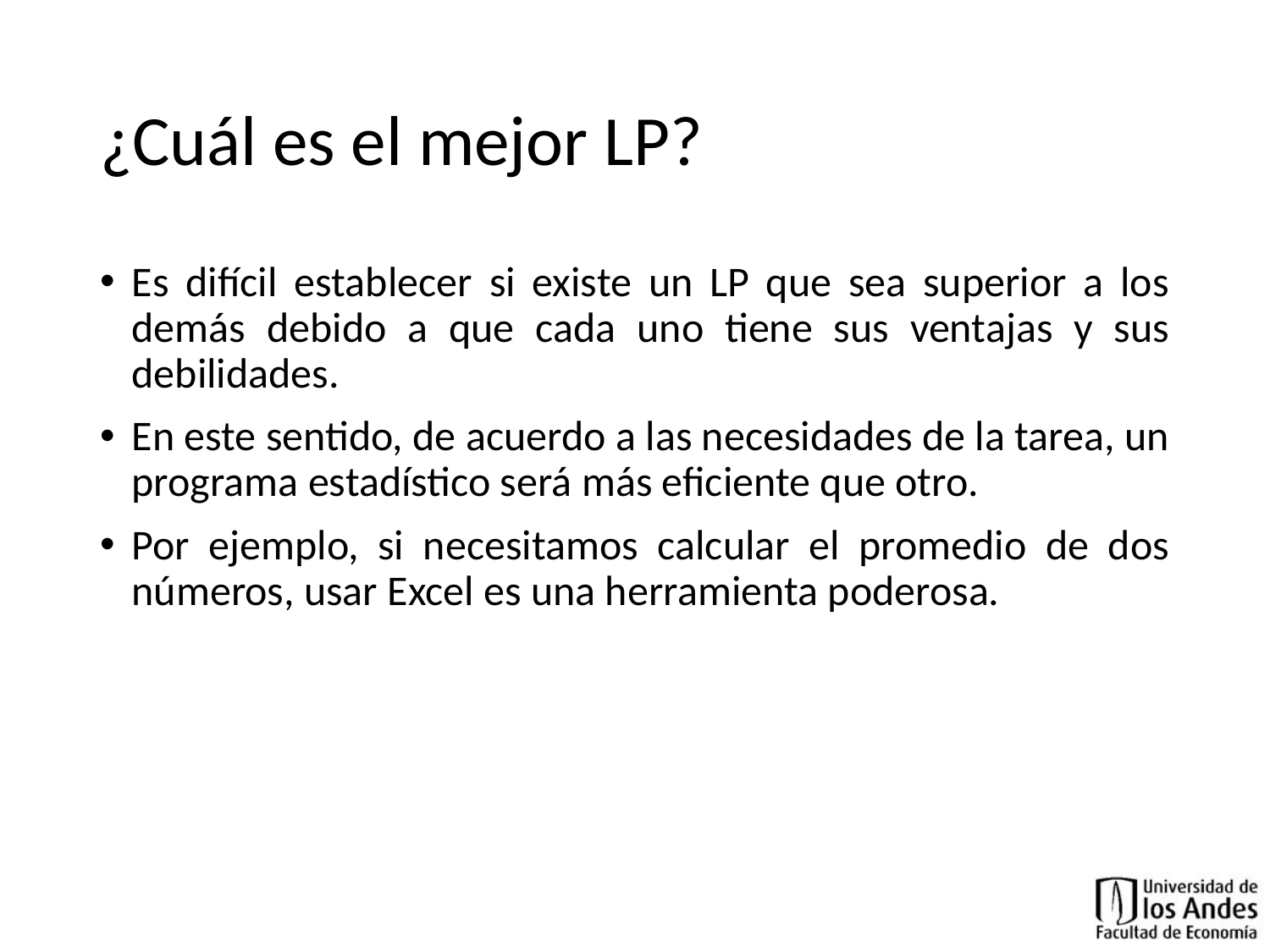

# ¿Cuál es el mejor LP?
Es difícil establecer si existe un LP que sea superior a los demás debido a que cada uno tiene sus ventajas y sus debilidades.
En este sentido, de acuerdo a las necesidades de la tarea, un programa estadístico será más eficiente que otro.
Por ejemplo, si necesitamos calcular el promedio de dos números, usar Excel es una herramienta poderosa.